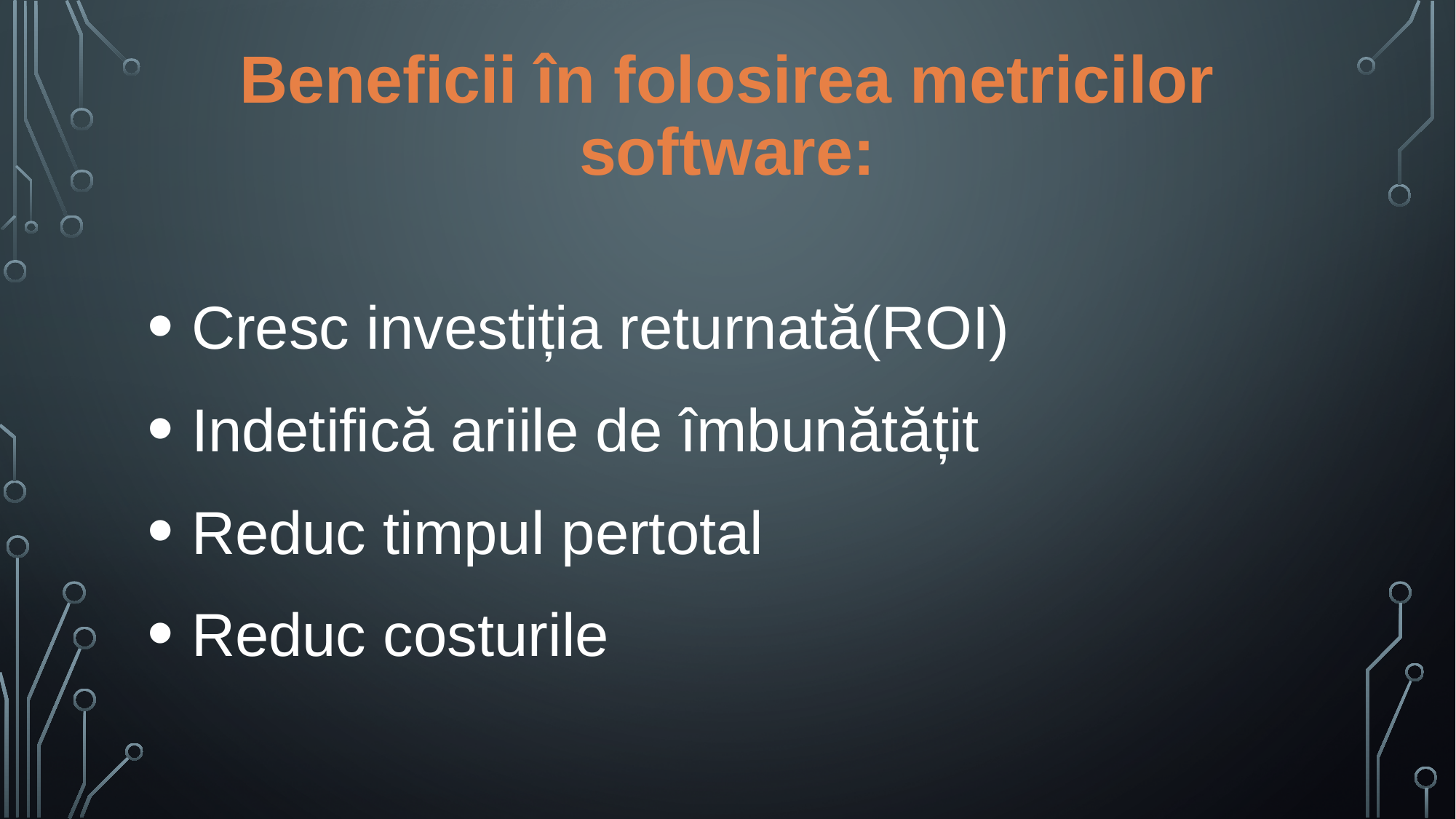

# Beneficii în folosirea metricilor software:
 Cresc investiția returnată(ROI)
 Indetifică ariile de îmbunătățit
 Reduc timpul pertotal
 Reduc costurile